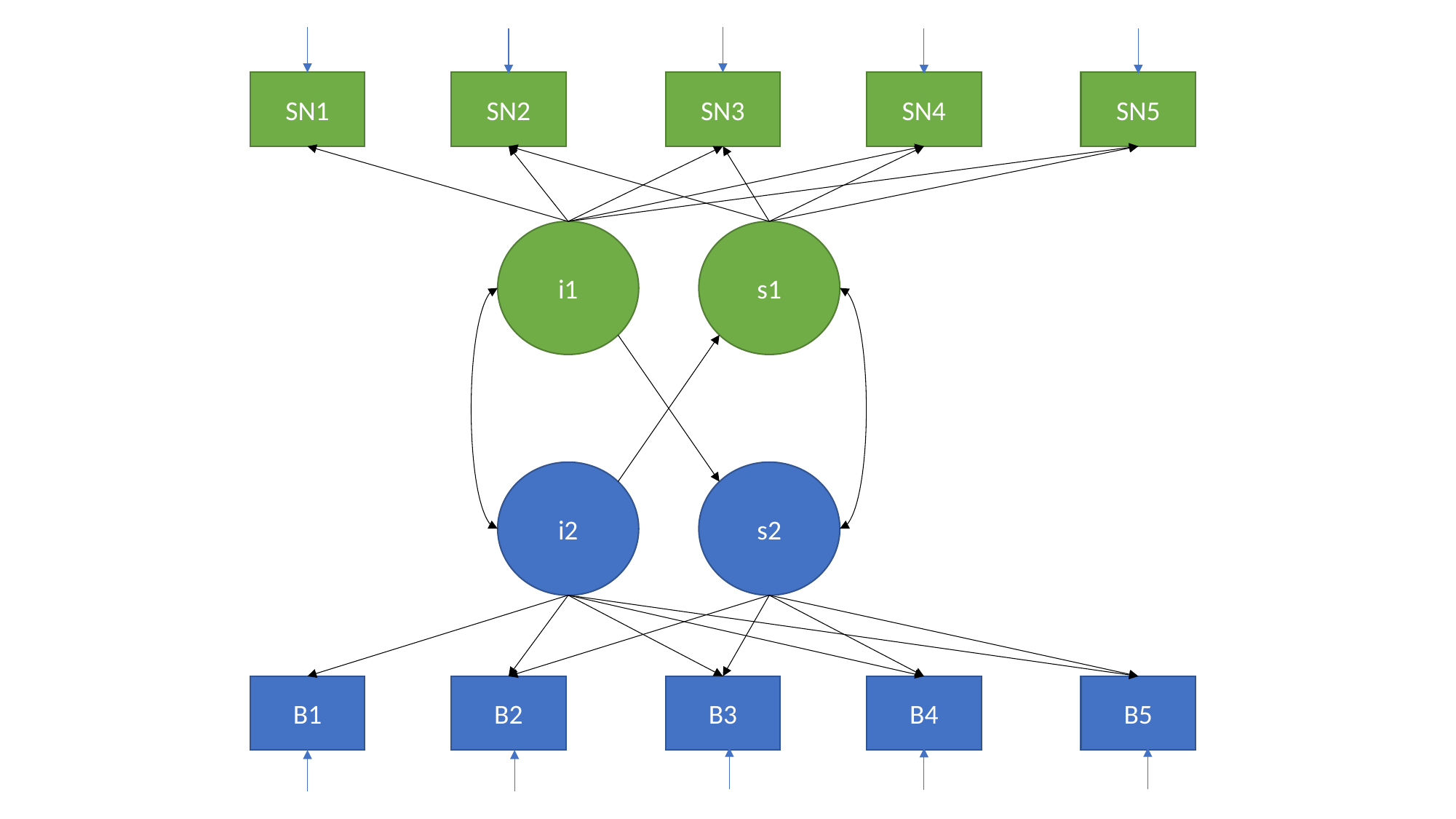

SN1
SN4
SN5
SN3
SN2
i1
s1
i2
s2
B1
B4
B5
B3
B2